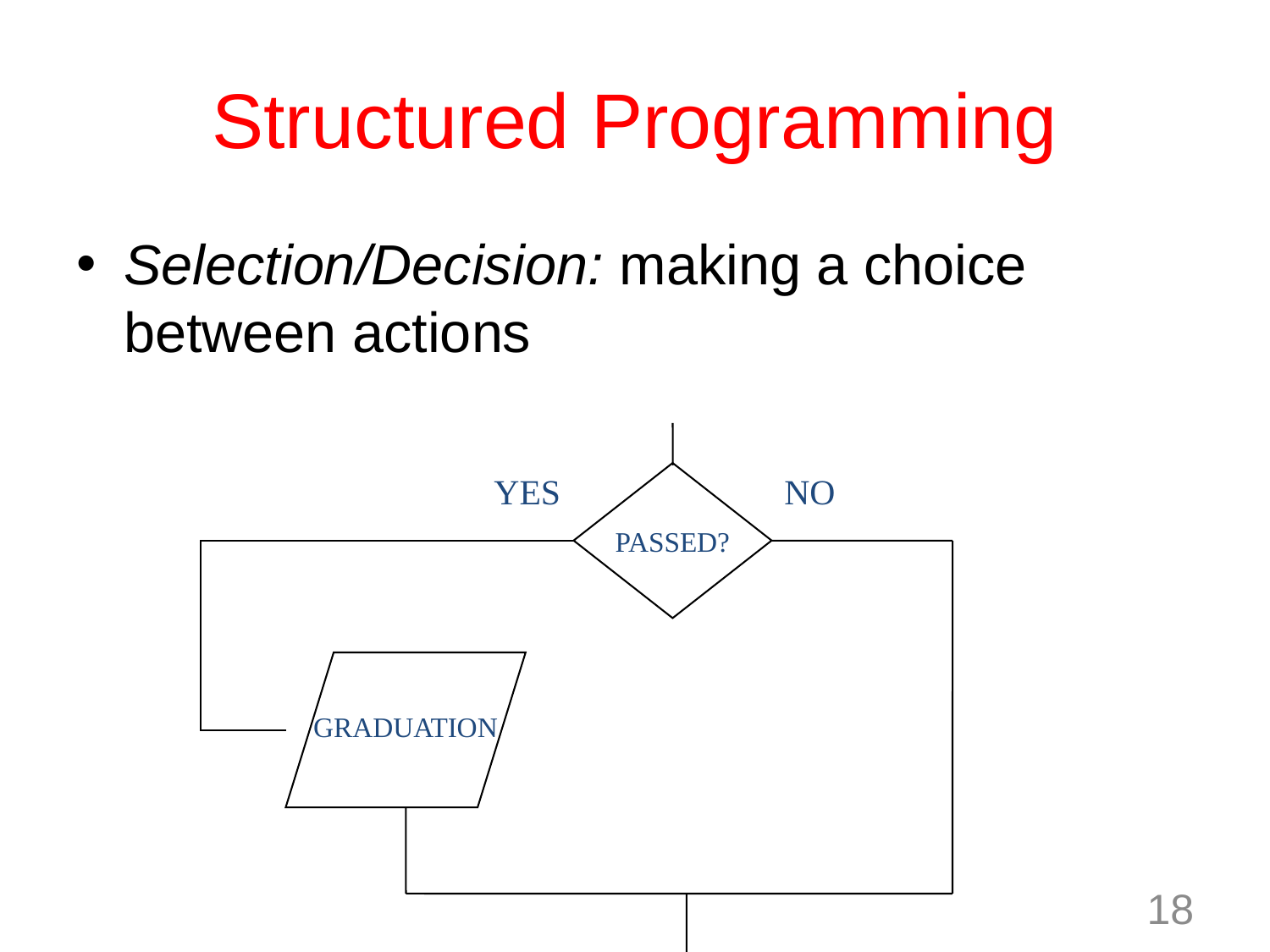

# Structured Programming
Selection/Decision: making a choice between actions

YES
PASSED?
NO

GRADUATION

18